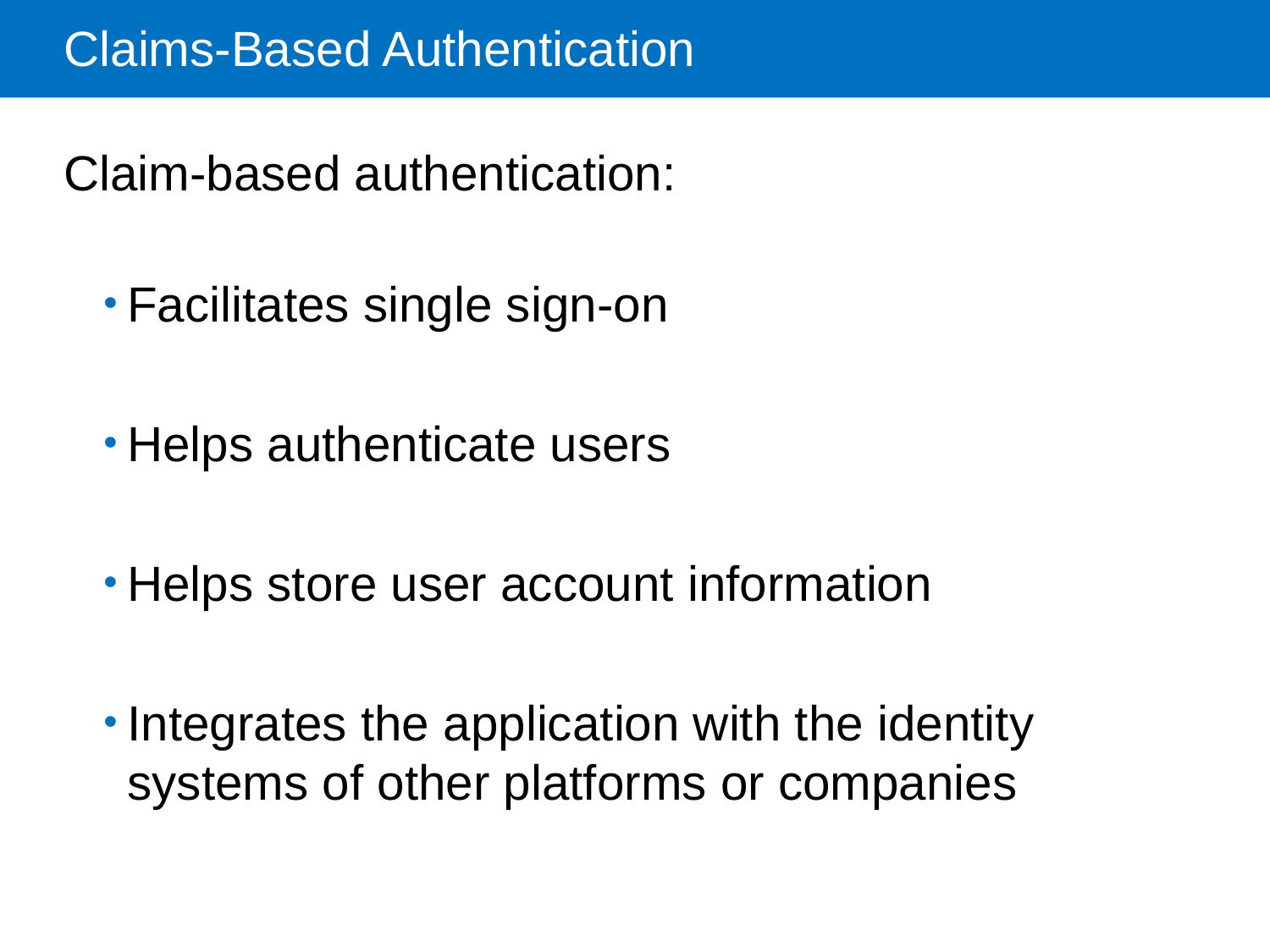

# Claims-Based Authentication
Claim-based authentication:

Facilitates single sign-on

Helps authenticate users

Helps store user account information

Integrates the application with the identity systems of other platforms or companies